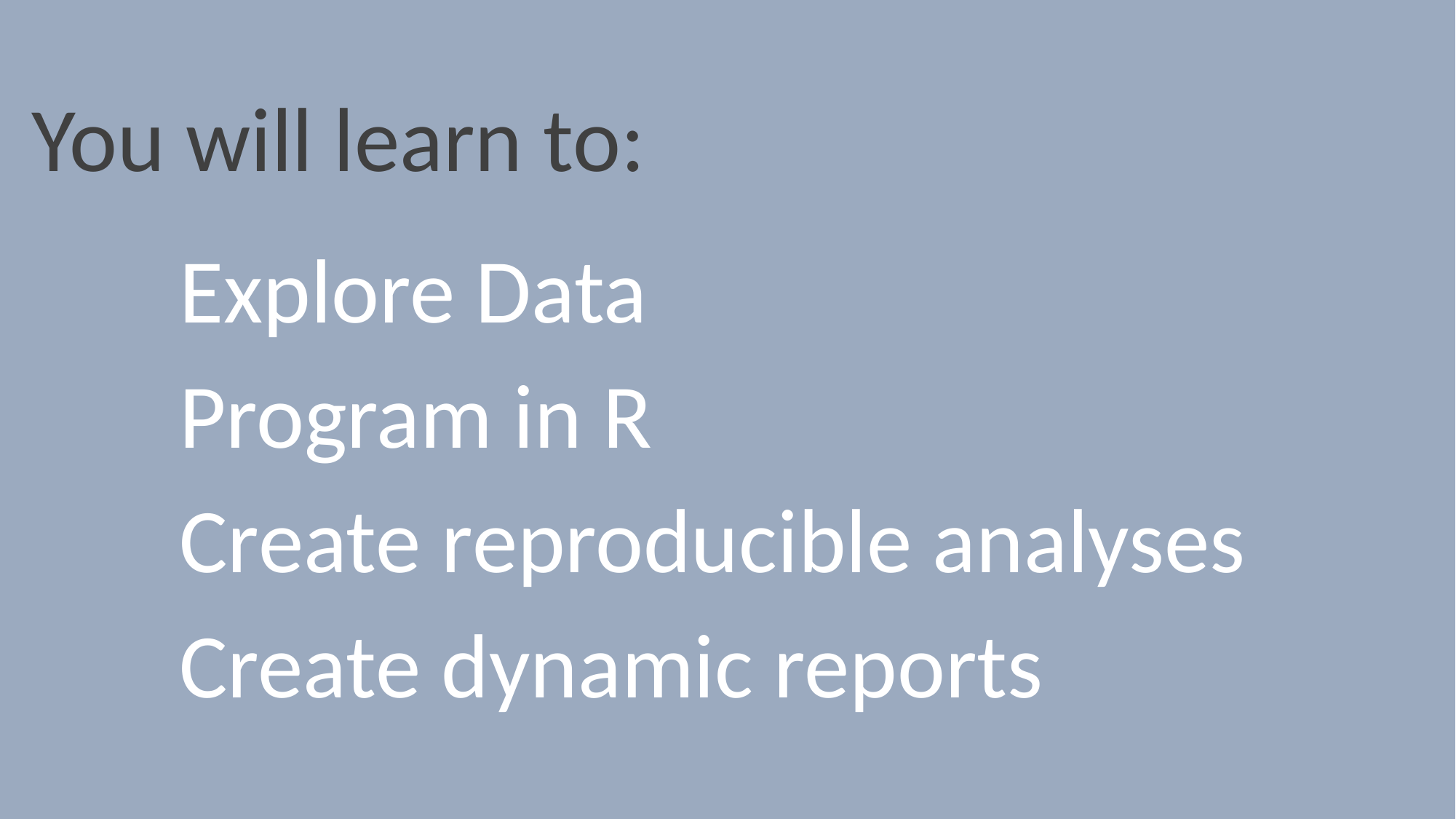

You will learn to:
Explore Data
Program in R
Create reproducible analyses
Create dynamic reports